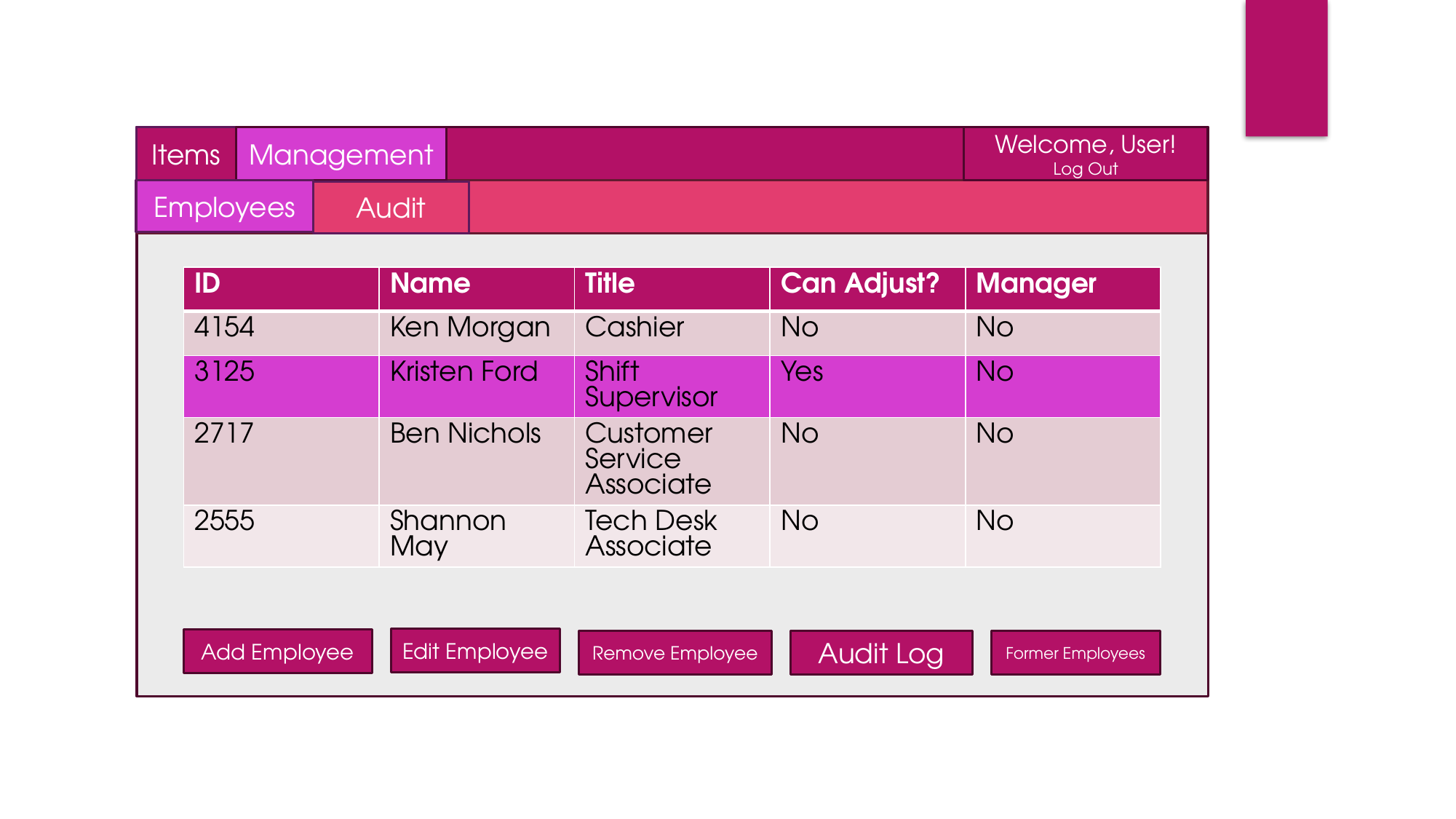

Items

Management
Welcome, User!
Log Out
Employees

Audit
| ID | Name | Title | Can Adjust? | Manager |
| --- | --- | --- | --- | --- |
| 4154 | Ken Morgan | Cashier | No | No |
| 3125 | Kristen Ford | Shift Supervisor | Yes | No |
| 2717 | Ben Nichols | Customer Service Associate | No | No |
| 2555 | Shannon May | Tech Desk Associate | No | No |
Edit Employee
Add Employee
Remove Employee
Audit Log
Former Employees